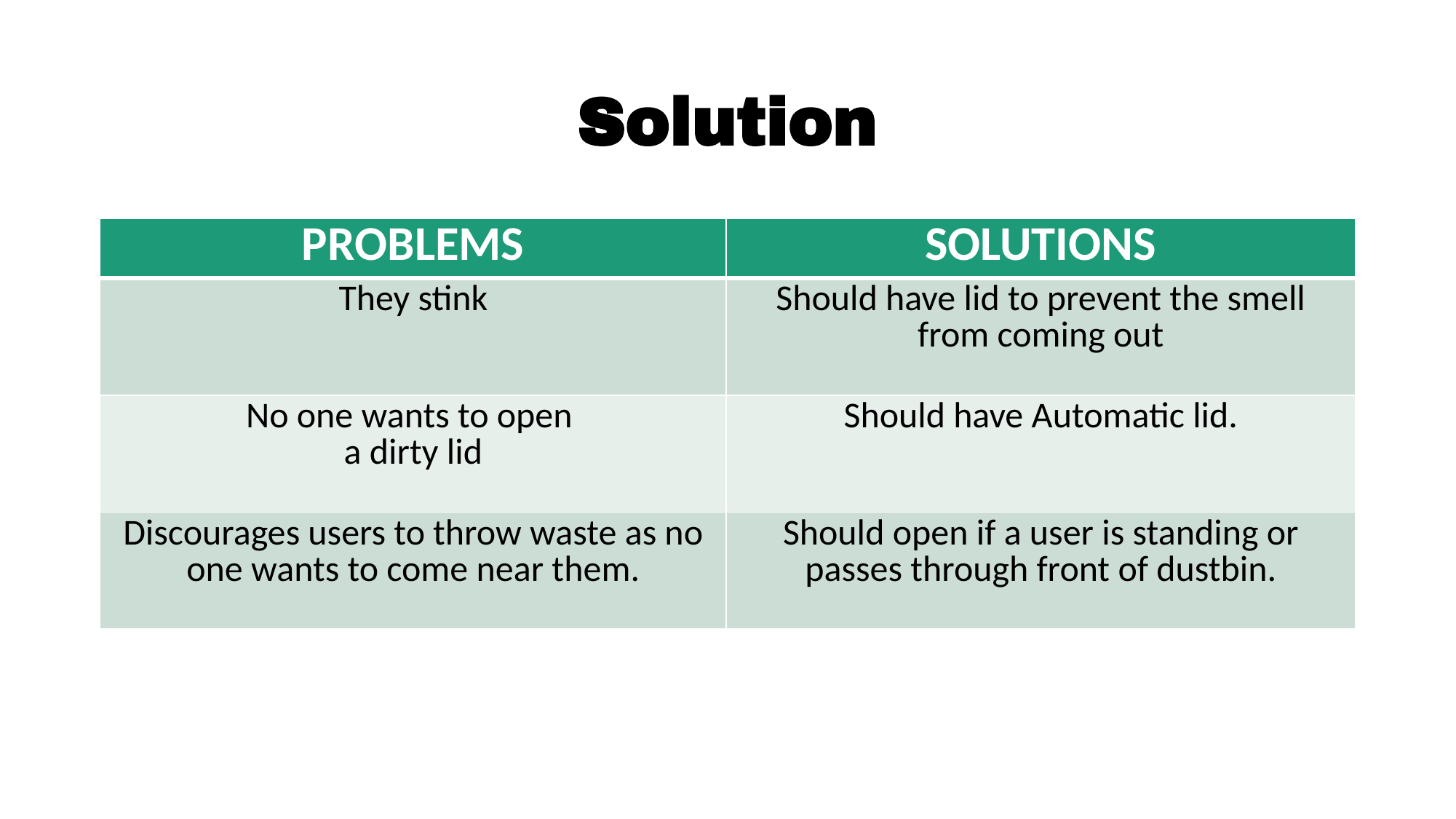

# Solution
| PROBLEMS | SOLUTIONS |
| --- | --- |
| They stink | Should have lid to prevent the smell from coming out |
| No one wants to open a dirty lid | Should have Automatic lid. |
| Discourages users to throw waste as no one wants to come near them. | Should open if a user is standing or passes through front of dustbin. |